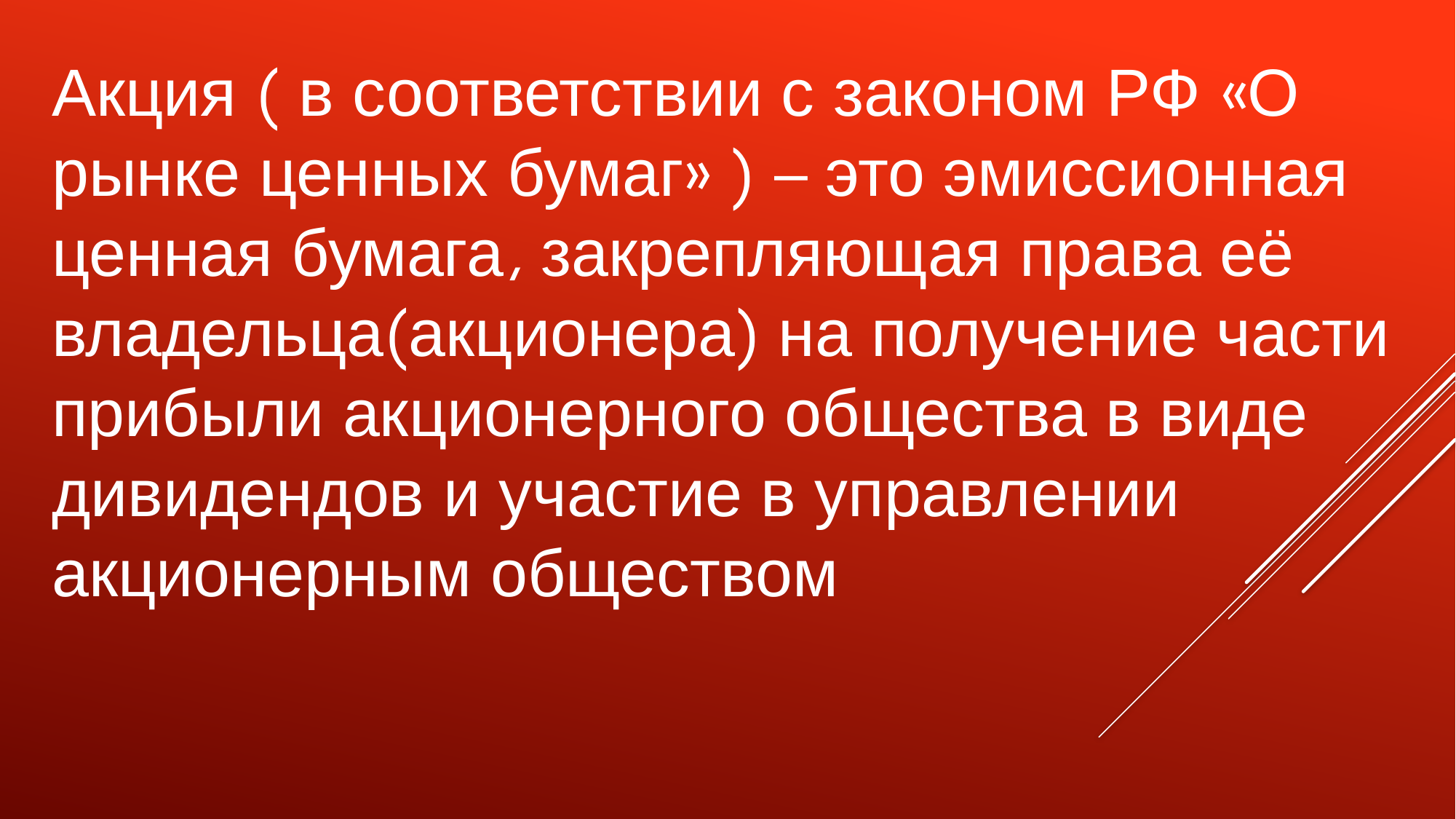

Акция ( в соответствии с законом РФ «О рынке ценных бумаг» ) – это эмиссионная ценная бумага, закрепляющая права её владельца(акционера) на получение части прибыли акционерного общества в виде дивидендов и участие в управлении акционерным обществом